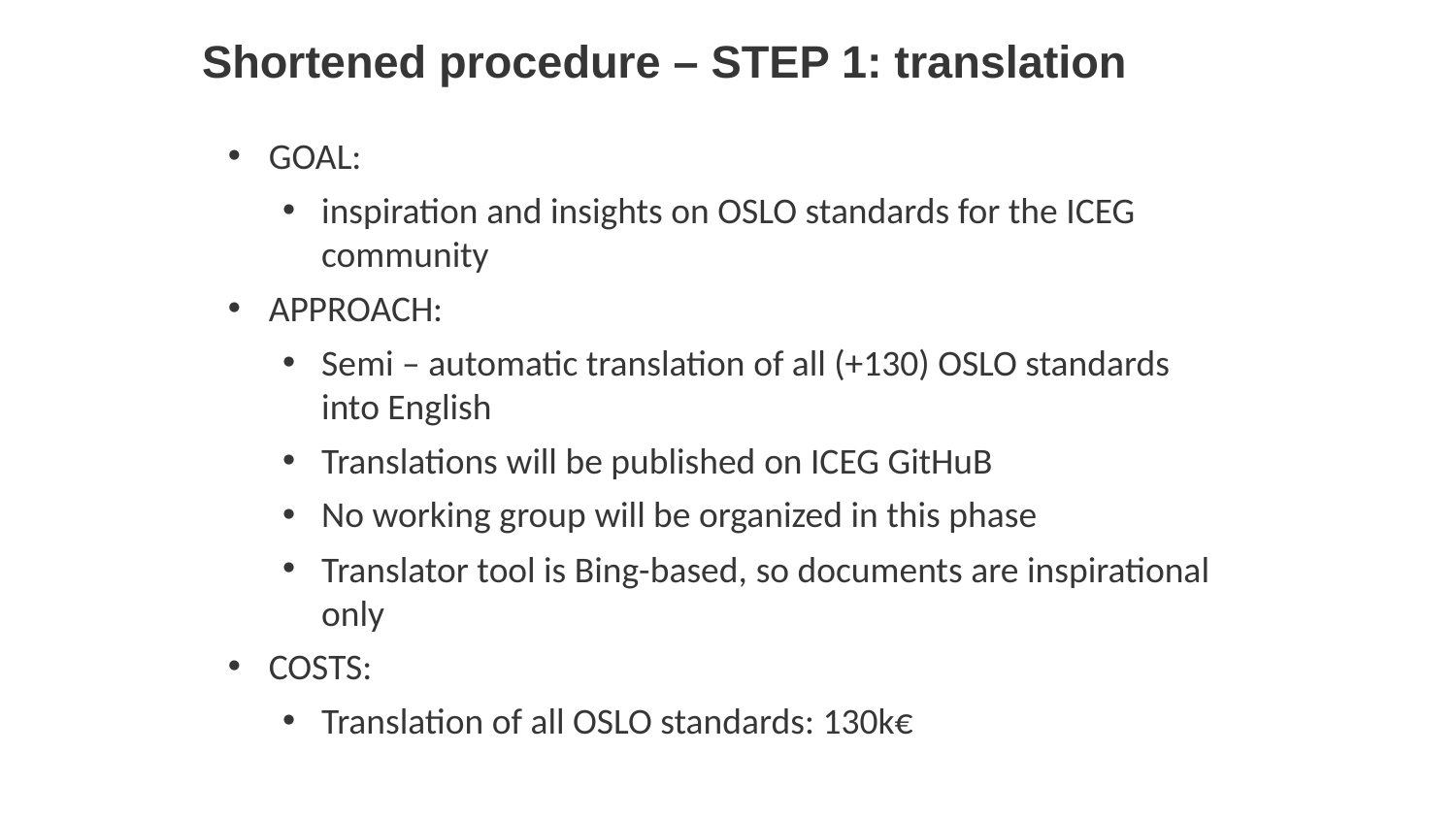

# Shortened procedure – STEP 1: translation
GOAL: ​
inspiration and insights on OSLO standards for the ICEG community​
APPROACH:​
Semi – automatic translation of all (+130) OSLO standards into English​
Translations will be published on ICEG GitHuB​
No working group will be organized in this phase​
Translator tool is Bing-based, so documents are inspirational only​
COSTS:​
Translation of all OSLO standards: 130k€